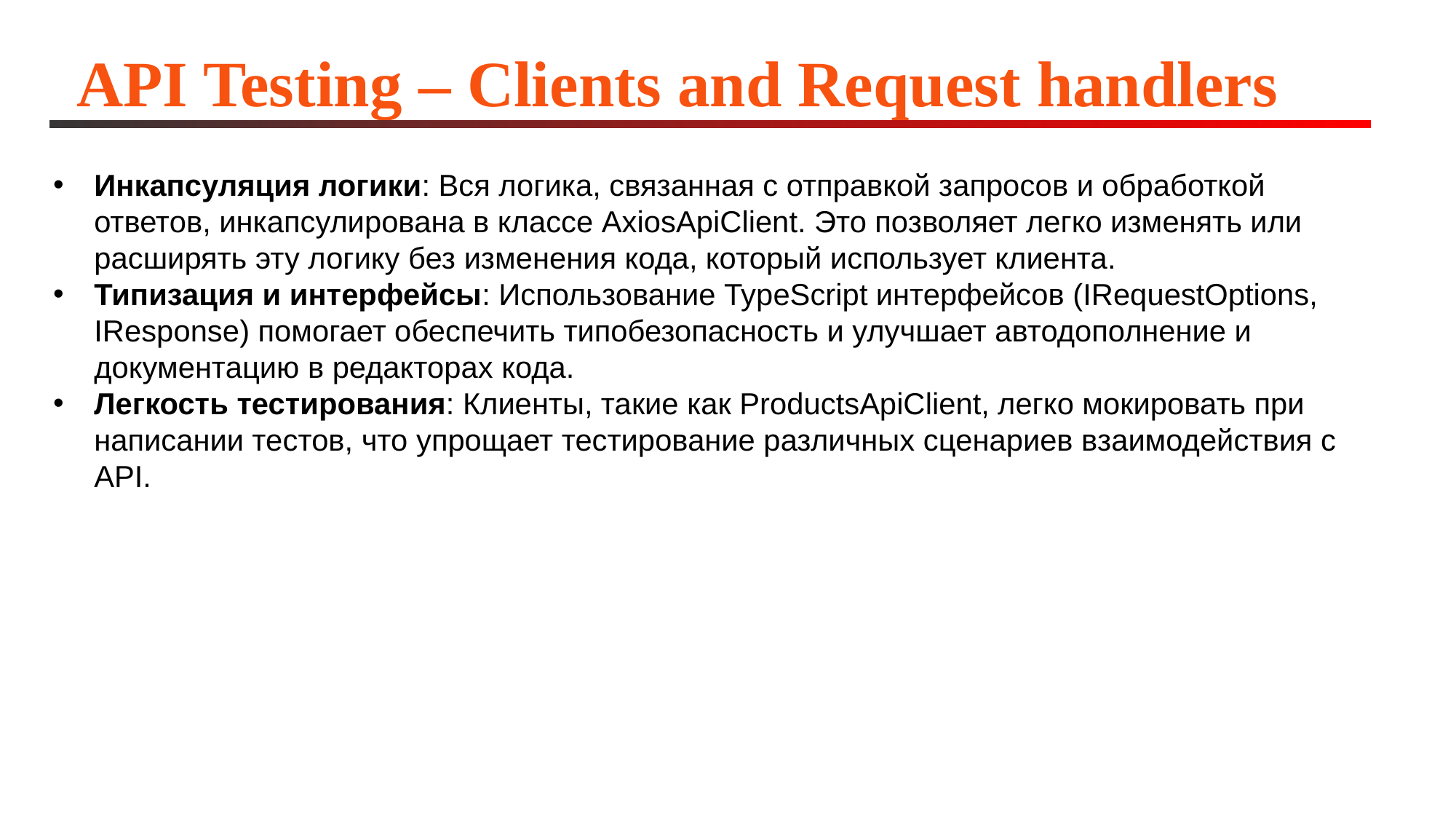

# API Testing – Clients and Request handlers

Инкапсуляция логики: Вся логика, связанная с отправкой запросов и обработкой ответов, инкапсулирована в классе AxiosApiClient. Это позволяет легко изменять или расширять эту логику без изменения кода, который использует клиента.
Типизация и интерфейсы: Использование TypeScript интерфейсов (IRequestOptions, IResponse) помогает обеспечить типобезопасность и улучшает автодополнение и документацию в редакторах кода.
Легкость тестирования: Клиенты, такие как ProductsApiClient, легко мокировать при написании тестов, что упрощает тестирование различных сценариев взаимодействия с API.